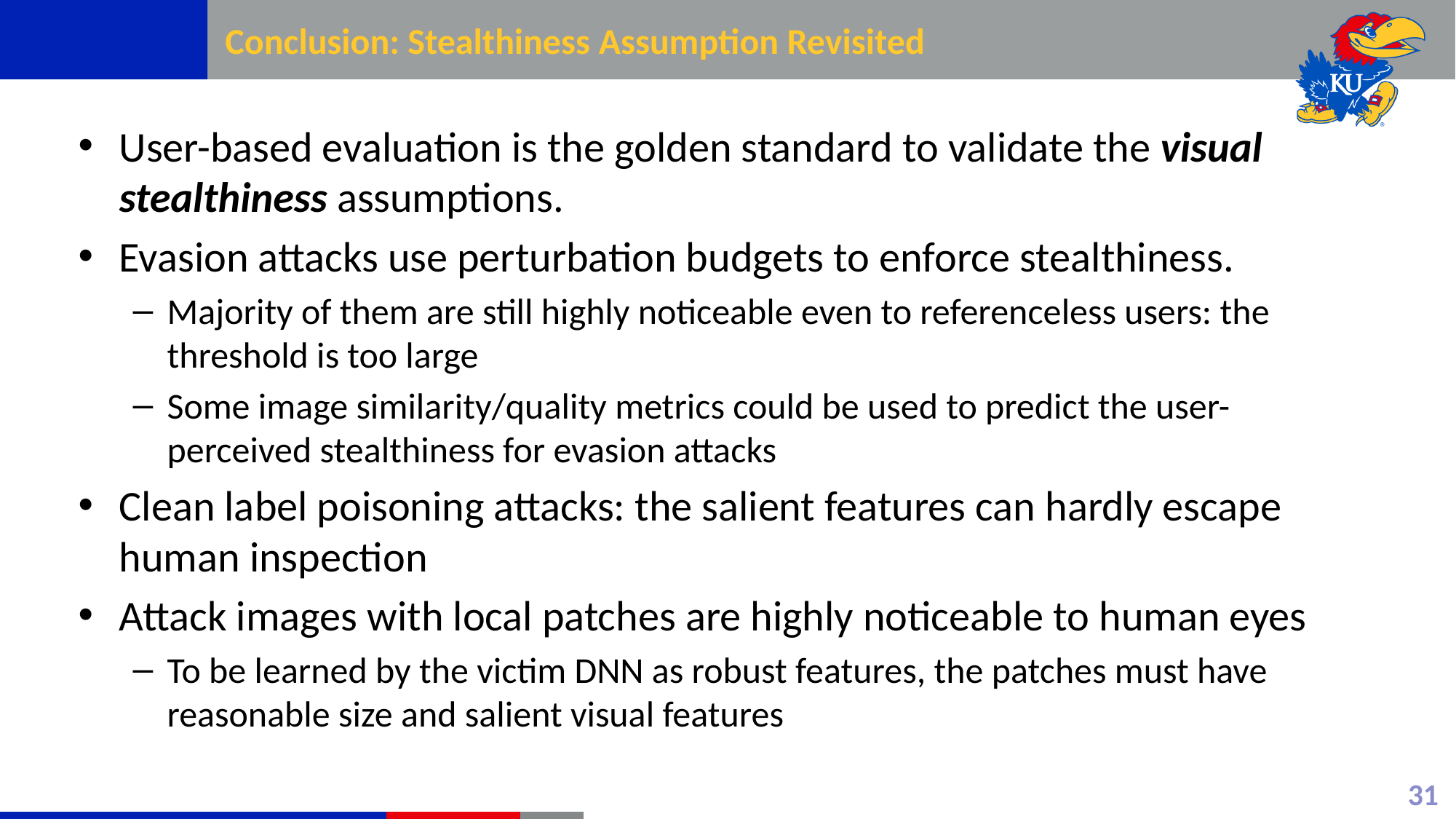

# Conclusion: Stealthiness Assumption Revisited
User-based evaluation is the golden standard to validate the visual stealthiness assumptions.
Evasion attacks use perturbation budgets to enforce stealthiness.
Majority of them are still highly noticeable even to referenceless users: the threshold is too large
Some image similarity/quality metrics could be used to predict the user-perceived stealthiness for evasion attacks
Clean label poisoning attacks: the salient features can hardly escape human inspection
Attack images with local patches are highly noticeable to human eyes
To be learned by the victim DNN as robust features, the patches must have reasonable size and salient visual features

31